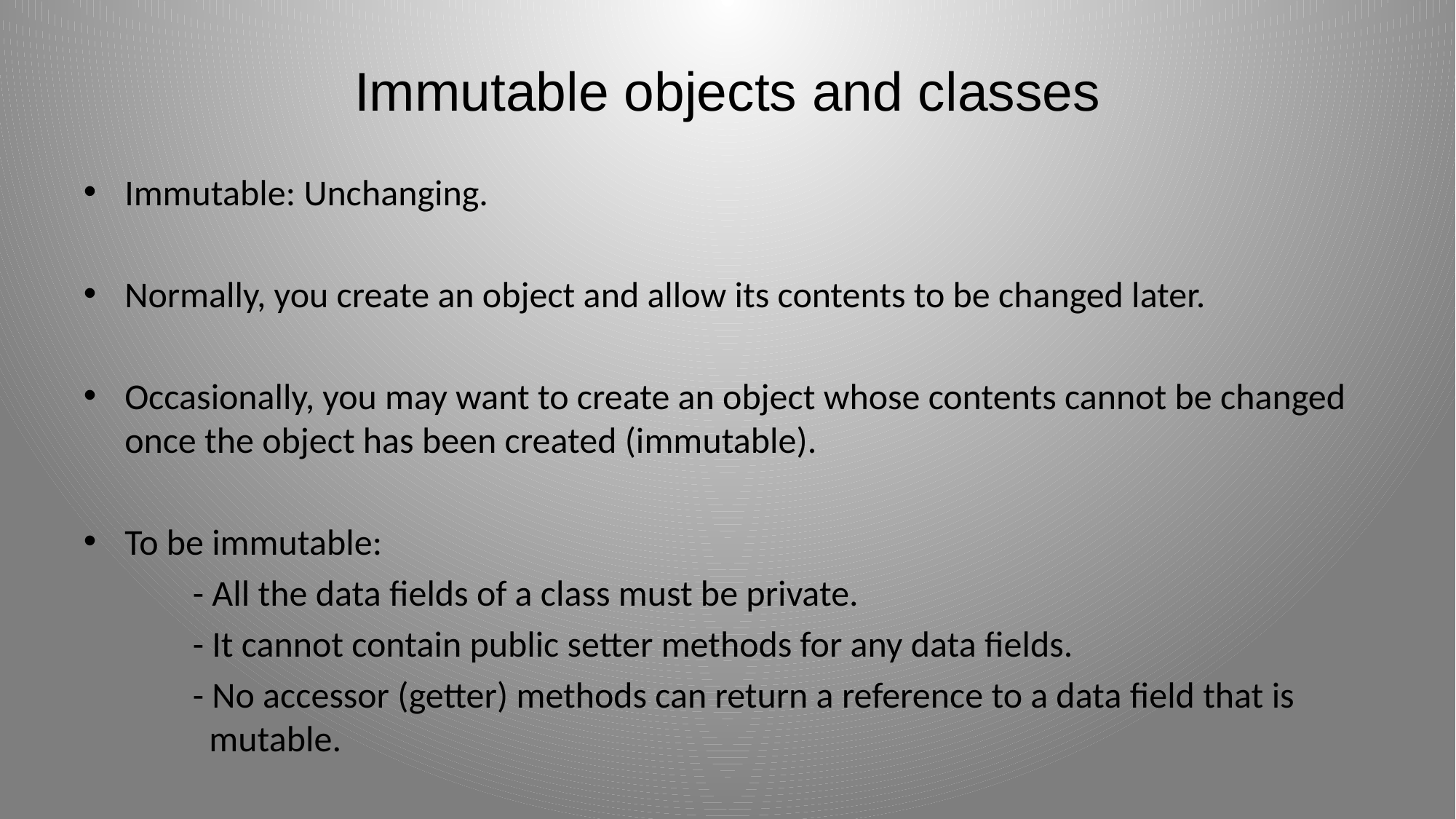

# Immutable objects and classes
Immutable: Unchanging.

Normally, you create an object and allow its contents to be changed later.

Occasionally, you may want to create an object whose contents cannot be changed once the object has been created (immutable).

To be immutable:
	- All the data fields of a class must be private.
	- It cannot contain public setter methods for any data fields.
	- No accessor (getter) methods can return a reference to a data field that is
	  mutable.